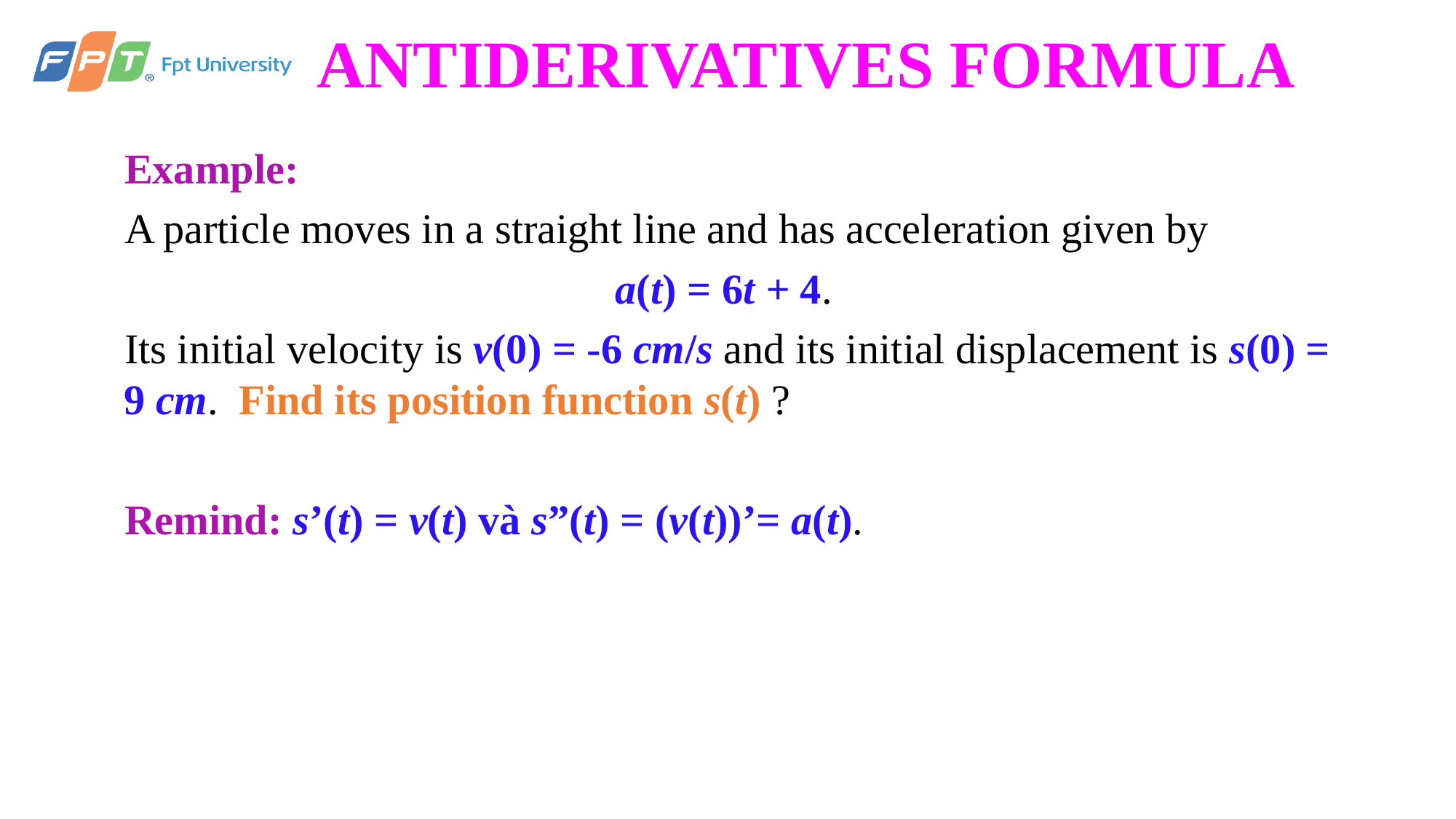

# ANTIDERIVATIVES FORMULA
Example:
A particle moves in a straight line and has acceleration given by
a(t) = 6t + 4.
Its initial velocity is v(0) = -6 cm/s and its initial displacement is s(0) = 9 cm.  Find its position function s(t) ?

Remind: s’(t) = v(t) và s”(t) = (v(t))’= a(t).